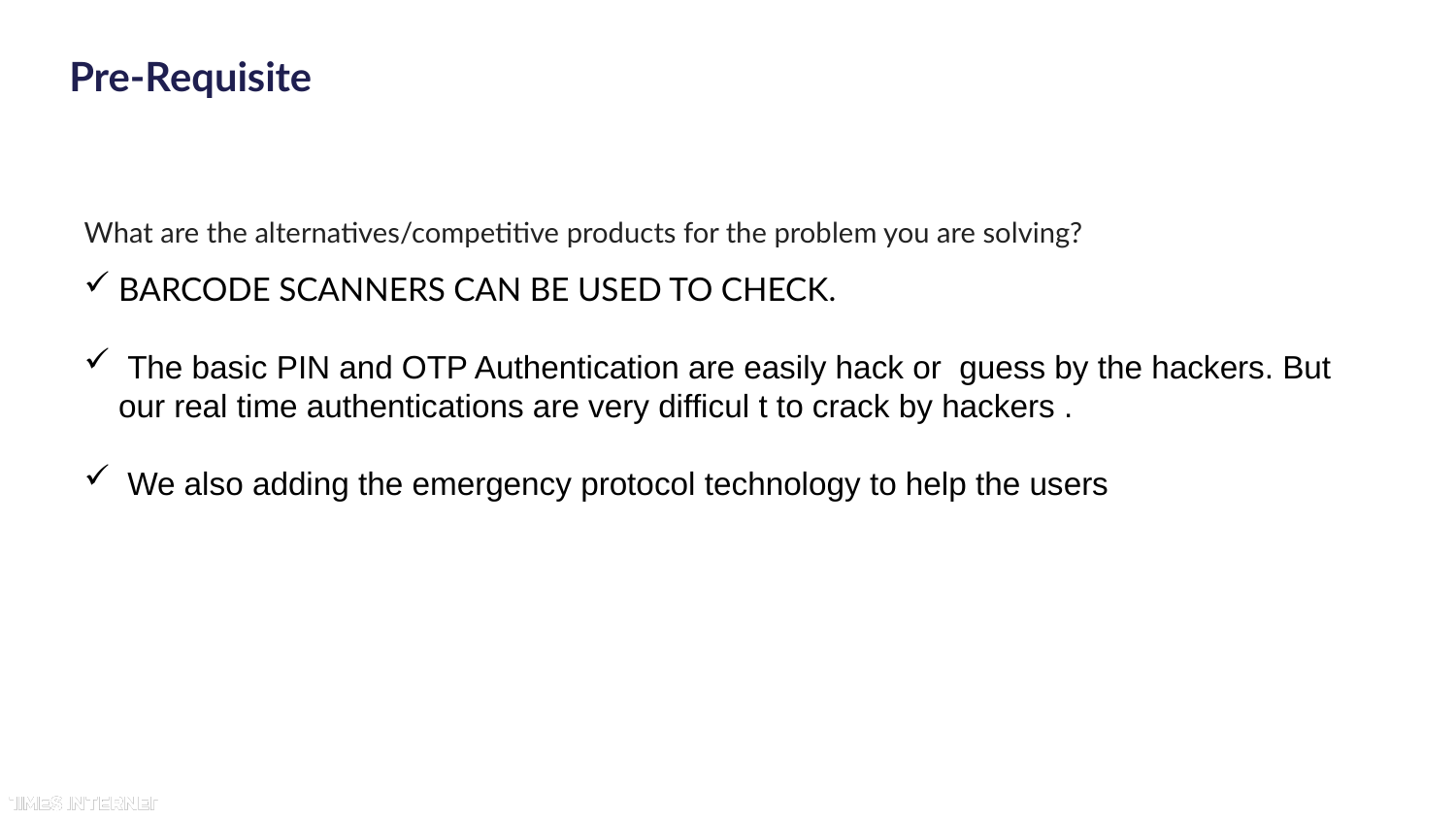

# Pre-Requisite
What are the alternatives/competitive products for the problem you are solving?
BARCODE SCANNERS CAN BE USED TO CHECK.

 The basic PIN and OTP Authentication are easily hack or  guess by the hackers. But our real time authentications are very difficul t to crack by hackers .

 We also adding the emergency protocol technology to help the users